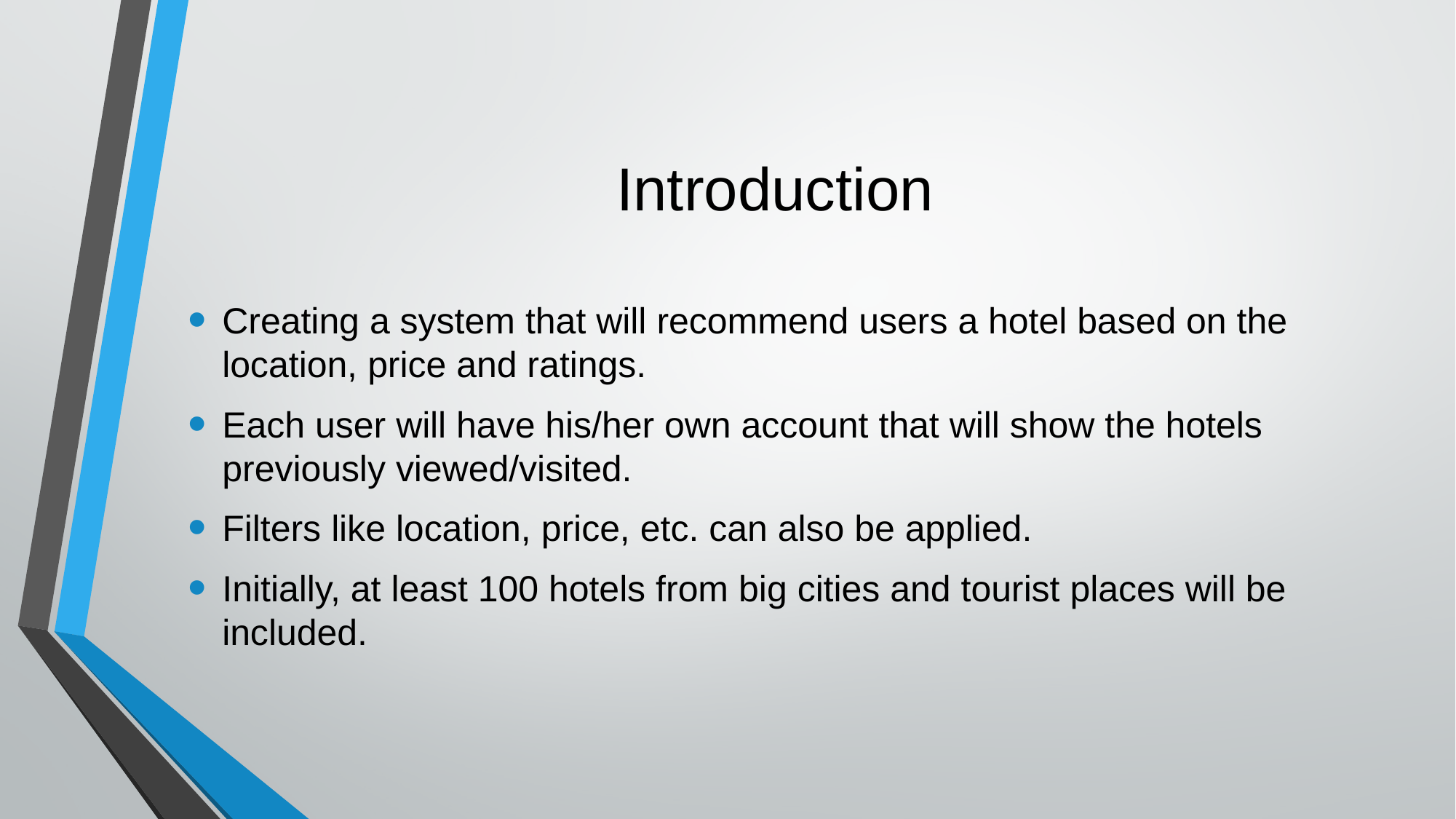

# Introduction
Creating a system that will recommend users a hotel based on the location, price and ratings.
Each user will have his/her own account that will show the hotels previously viewed/visited.
Filters like location, price, etc. can also be applied.
Initially, at least 100 hotels from big cities and tourist places will be included.